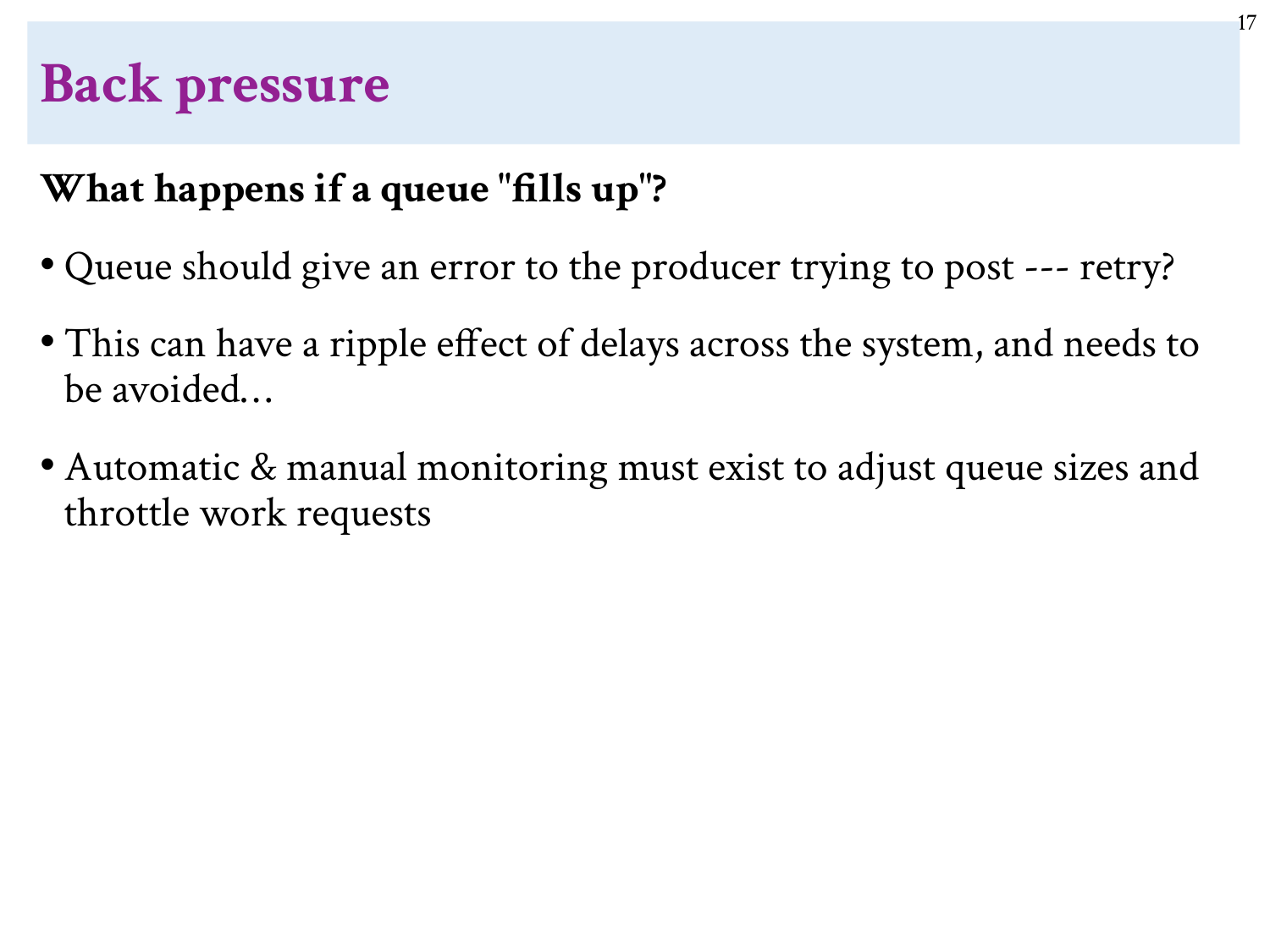

# Back pressure
What happens if a queue "fills up"?
Queue should give an error to the producer trying to post --- retry?
This can have a ripple effect of delays across the system, and needs to be avoided…
Automatic & manual monitoring must exist to adjust queue sizes and throttle work requests